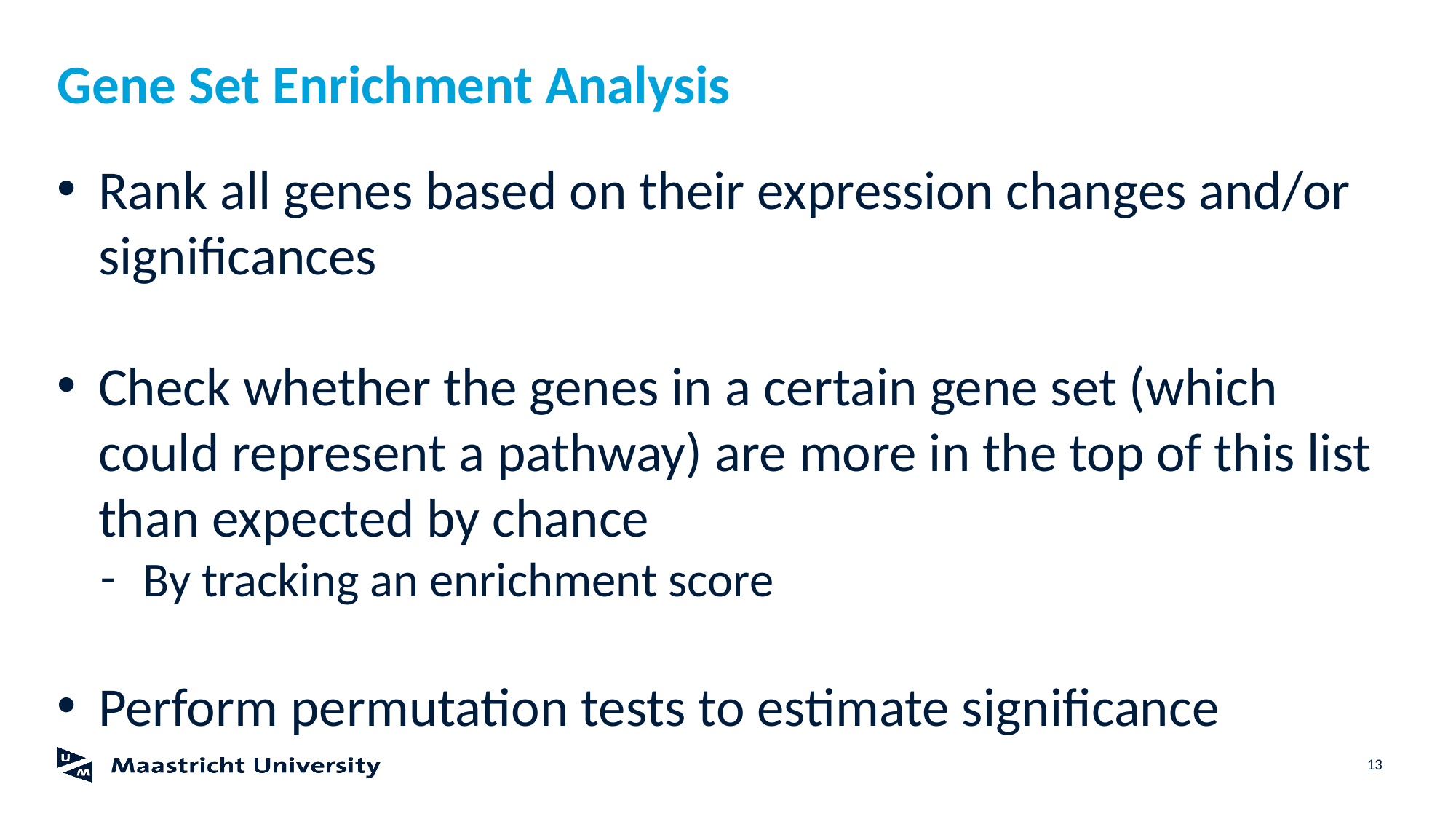

# Gene Set Enrichment Analysis
Rank all genes based on their expression changes and/or significances

Check whether the genes in a certain gene set (which could represent a pathway) are more in the top of this list than expected by chance
By tracking an enrichment score

Perform permutation tests to estimate significance

13